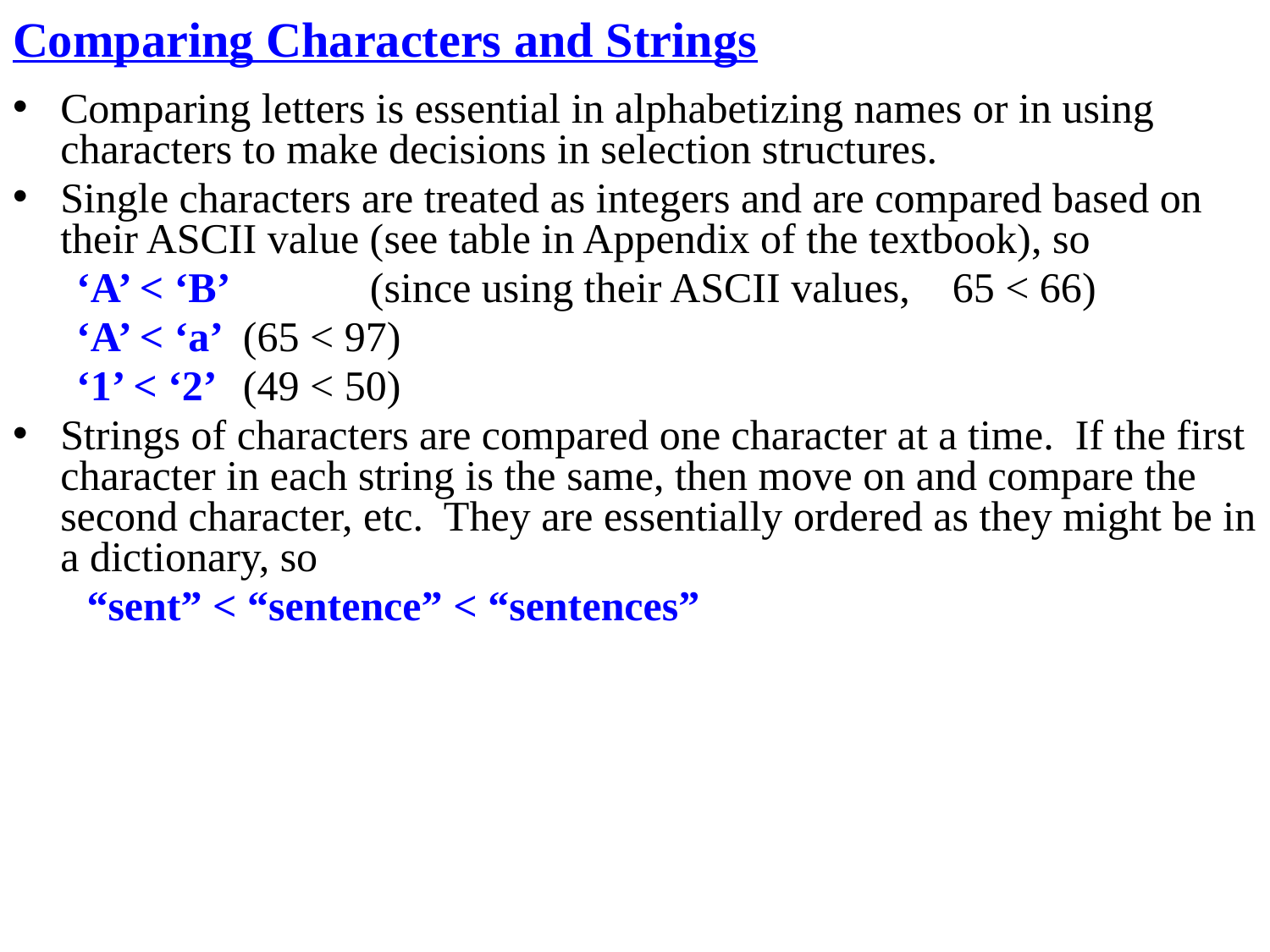

Comparing Characters and Strings
Comparing letters is essential in alphabetizing names or in using characters to make decisions in selection structures.
Single characters are treated as integers and are compared based on their ASCII value (see table in Appendix of the textbook), so
‘A’ < ‘B’  	(since using their ASCII values,    65 < 66)
‘A’ < ‘a’	(65 < 97)
‘1’ < ‘2’  	(49 < 50)
Strings of characters are compared one character at a time.  If the first character in each string is the same, then move on and compare the second character, etc.  They are essentially ordered as they might be in a dictionary, so
 “sent” < “sentence” < “sentences”